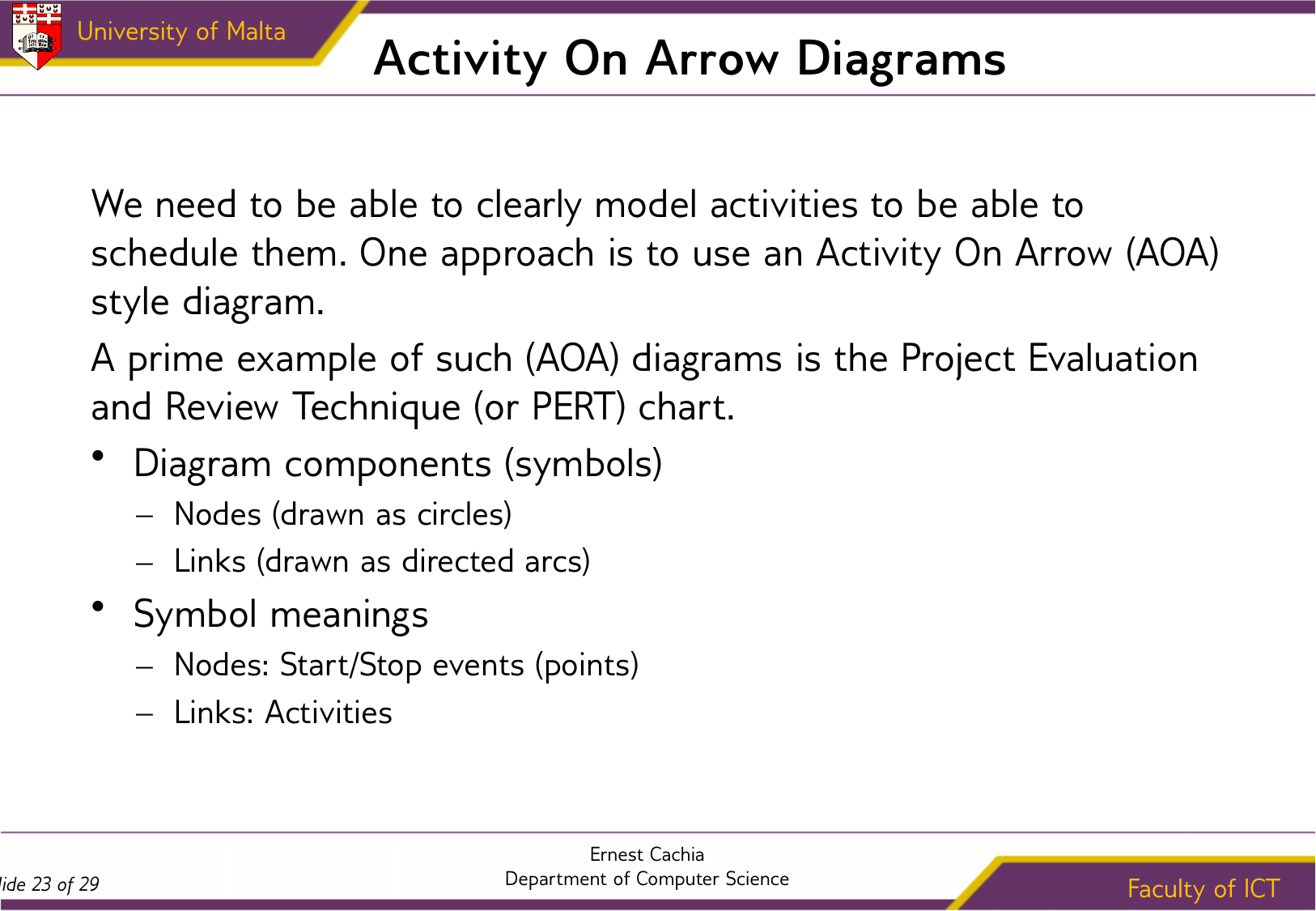

# Activity On Arrow Diagrams
We need to be able to clearly model activities to be able to schedule them. One approach is to use an Activity On Arrow (AOA) style diagram.
A prime example of such (AOA) diagrams is the Project Evaluation and Review Technique (or PERT) chart.
Diagram components (symbols)
Nodes (drawn as circles)
Links (drawn as directed arcs)
Symbol meanings
Nodes: Start/Stop events (points)
Links: Activities
Ernest Cachia
Department of Computer Science
Faculty of ICT